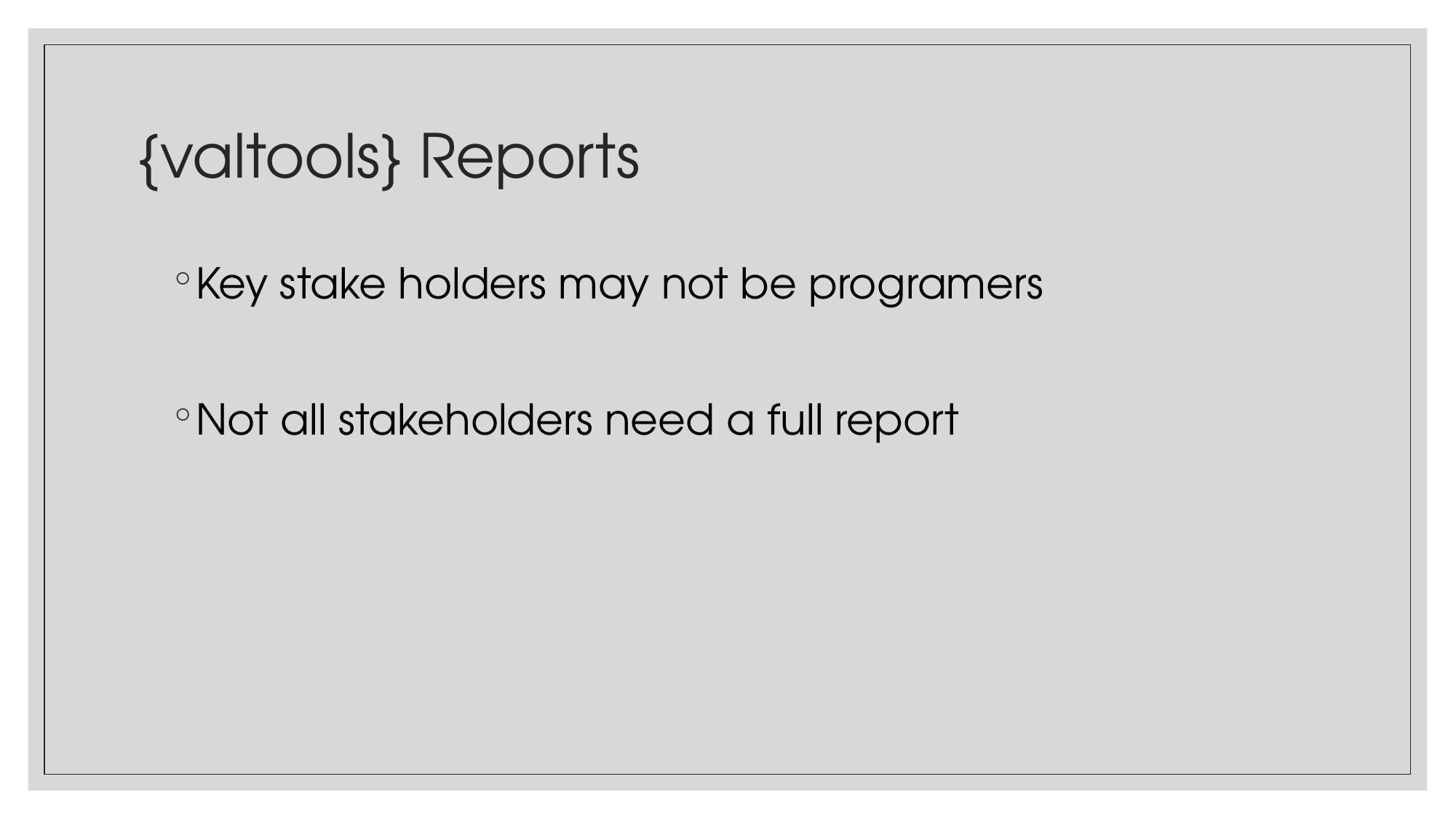

# {valtools} Reports
Key stake holders may not be programers

Not all stakeholders need a full report